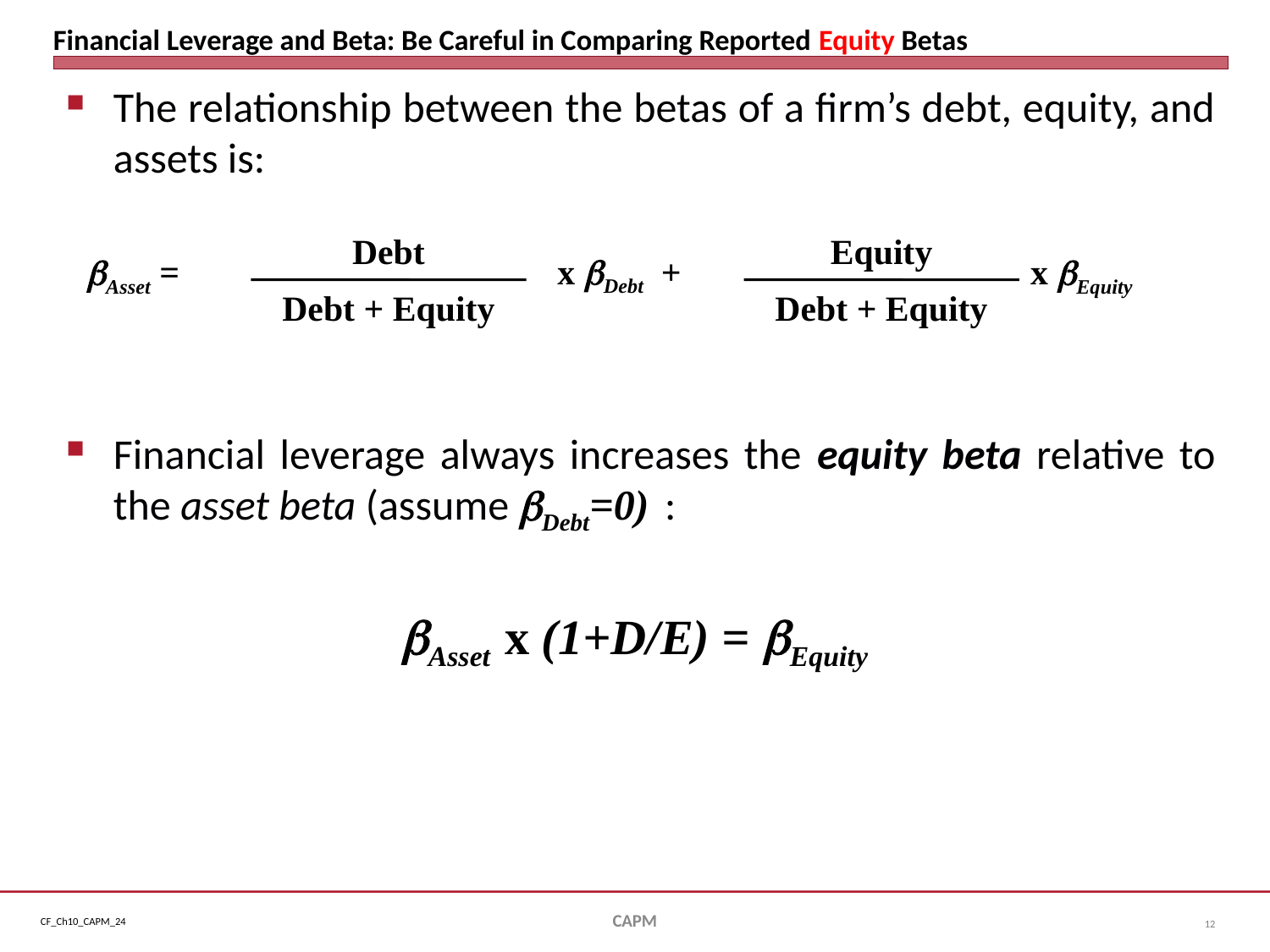

# Financial Leverage and Beta: Be Careful in Comparing Reported Equity Betas
The relationship between the betas of a firm’s debt, equity, and assets is:

Financial leverage always increases the equity beta relative to the asset beta (assume βDebt=0)  :

βAsset  x (1+D/E) = βEquity

Debt
Equity
x βDebt  +
βAsset =
x βEquity
Debt + Equity

Debt + Equity

CAPM
12